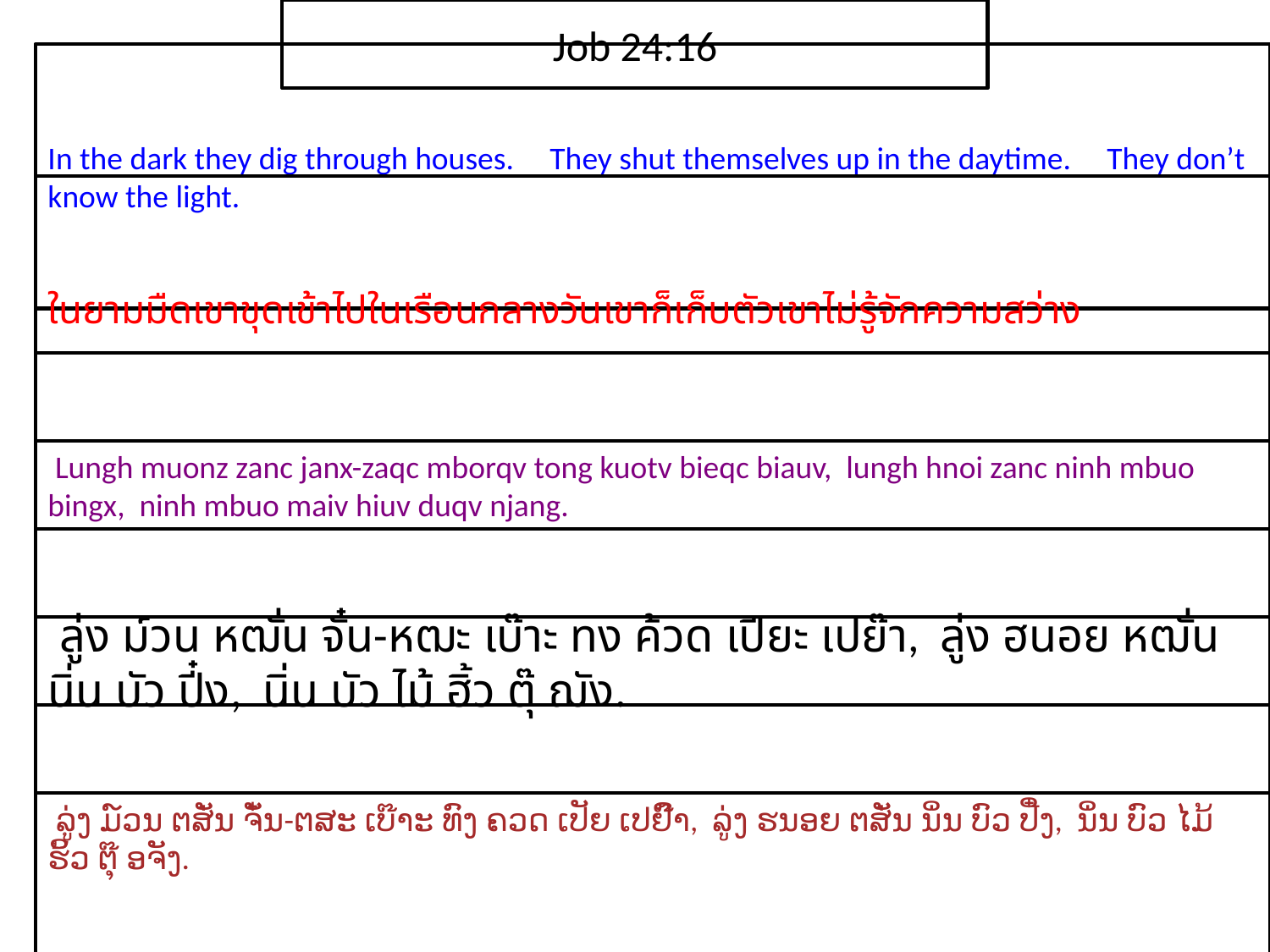

Job 24:16
In the dark they dig through houses.     They shut themselves up in the daytime.     They don’t know the light.
​ใน​ยาม​มืด​เขา​ขุด​เข้า​ไป​ใน​เรือนกลางวัน​เขา​ก็​เ​ก็​บ​ตัวเขา​ไม่​รู้จัก​ความ​สว่าง
 Lungh muonz zanc janx-zaqc mborqv tong kuotv bieqc biauv,  lungh hnoi zanc ninh mbuo bingx,  ninh mbuo maiv hiuv duqv njang.
 ลู่ง ม์วน หฒั่น จั๋น-หฒะ เบ๊าะ ทง ค้วด เปียะ เปย๊า,  ลู่ง ฮนอย หฒั่น นิ่น บัว ปี๋ง,  นิ่น บัว ไม้ ฮิ้ว ตุ๊ ฌัง.
 ລູ່ງ ມ໌ວນ ຕສັ່ນ ຈັ໋ນ-ຕສະ ເບ໊າະ ທົງ ຄວດ ເປັຍ ເປຢົ໊າ,  ລູ່ງ ຮນອຍ ຕສັ່ນ ນິ່ນ ບົວ ປີ໋ງ,  ນິ່ນ ບົວ ໄມ້ ຮິ້ວ ຕຸ໊ ອຈັງ.